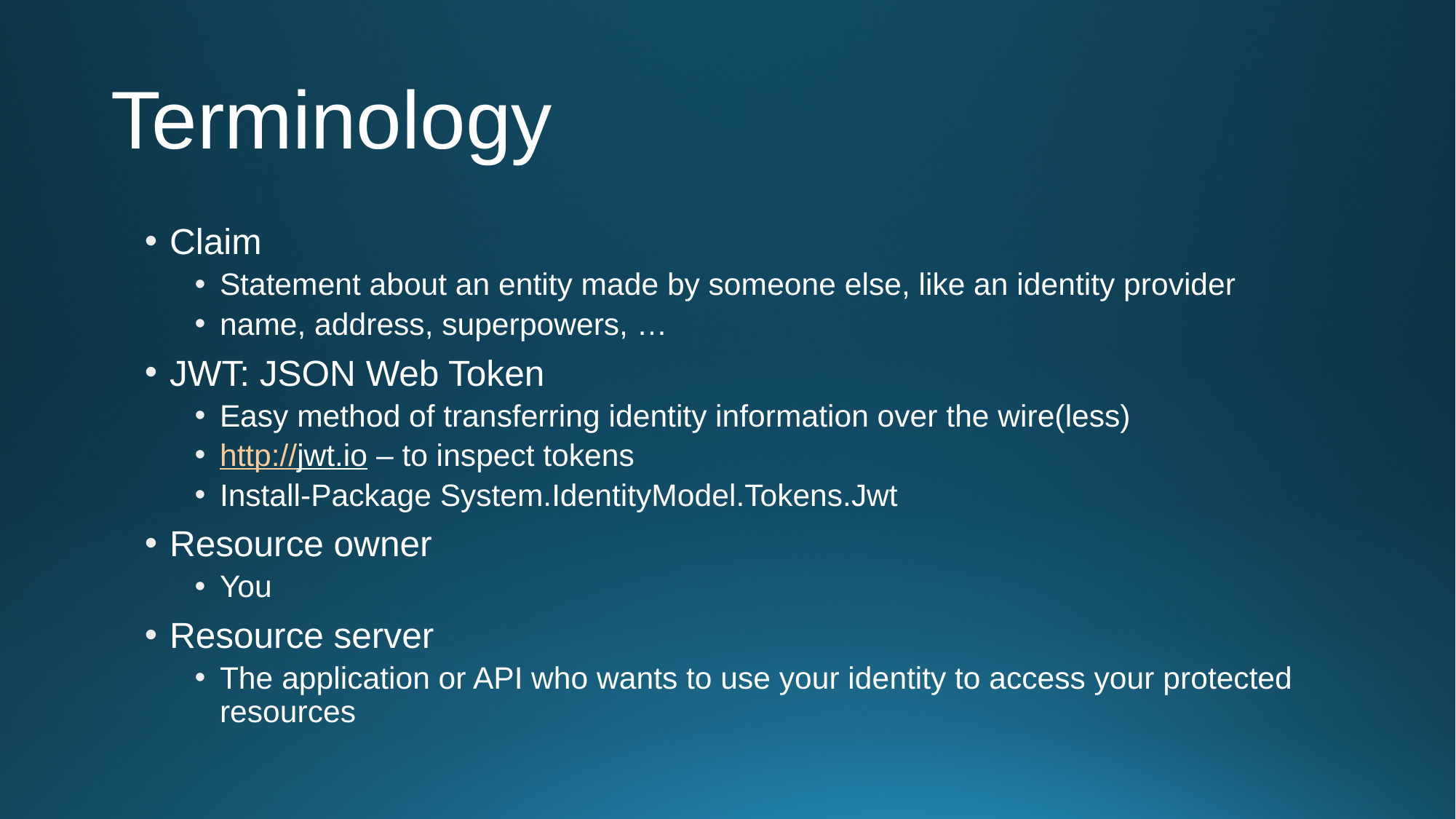

# Terminology
Claim
Statement about an entity made by someone else, like an identity provider
name, address, superpowers, …
JWT: JSON Web Token
Easy method of transferring identity information over the wire(less)
http://jwt.io – to inspect tokens
Install-Package System.IdentityModel.Tokens.Jwt
Resource owner
You
Resource server
The application or API who wants to use your identity to access your protected resources